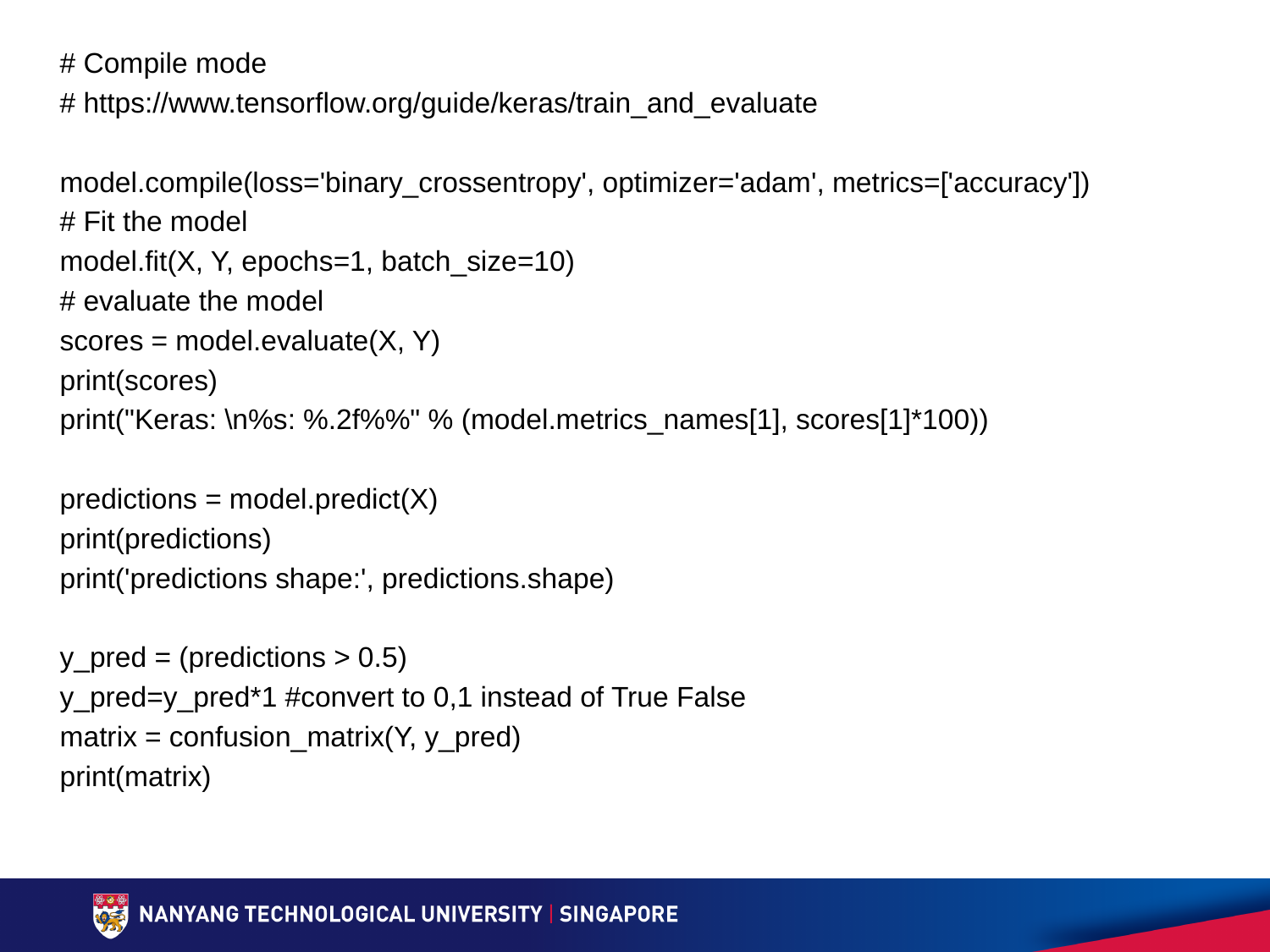

# Compile mode
# https://www.tensorflow.org/guide/keras/train_and_evaluate

model.compile(loss='binary_crossentropy', optimizer='adam', metrics=['accuracy'])
# Fit the model
model.fit(X, Y, epochs=1, batch_size=10)
# evaluate the model
scores = model.evaluate(X, Y)
print(scores)
print("Keras: \n%s: %.2f%%" % (model.metrics_names[1], scores[1]*100))

predictions = model.predict(X)
print(predictions)
print('predictions shape:', predictions.shape)

y_pred = (predictions > 0.5)
y_pred=y_pred*1 #convert to 0,1 instead of True False
matrix = confusion_matrix(Y, y_pred)
print(matrix)